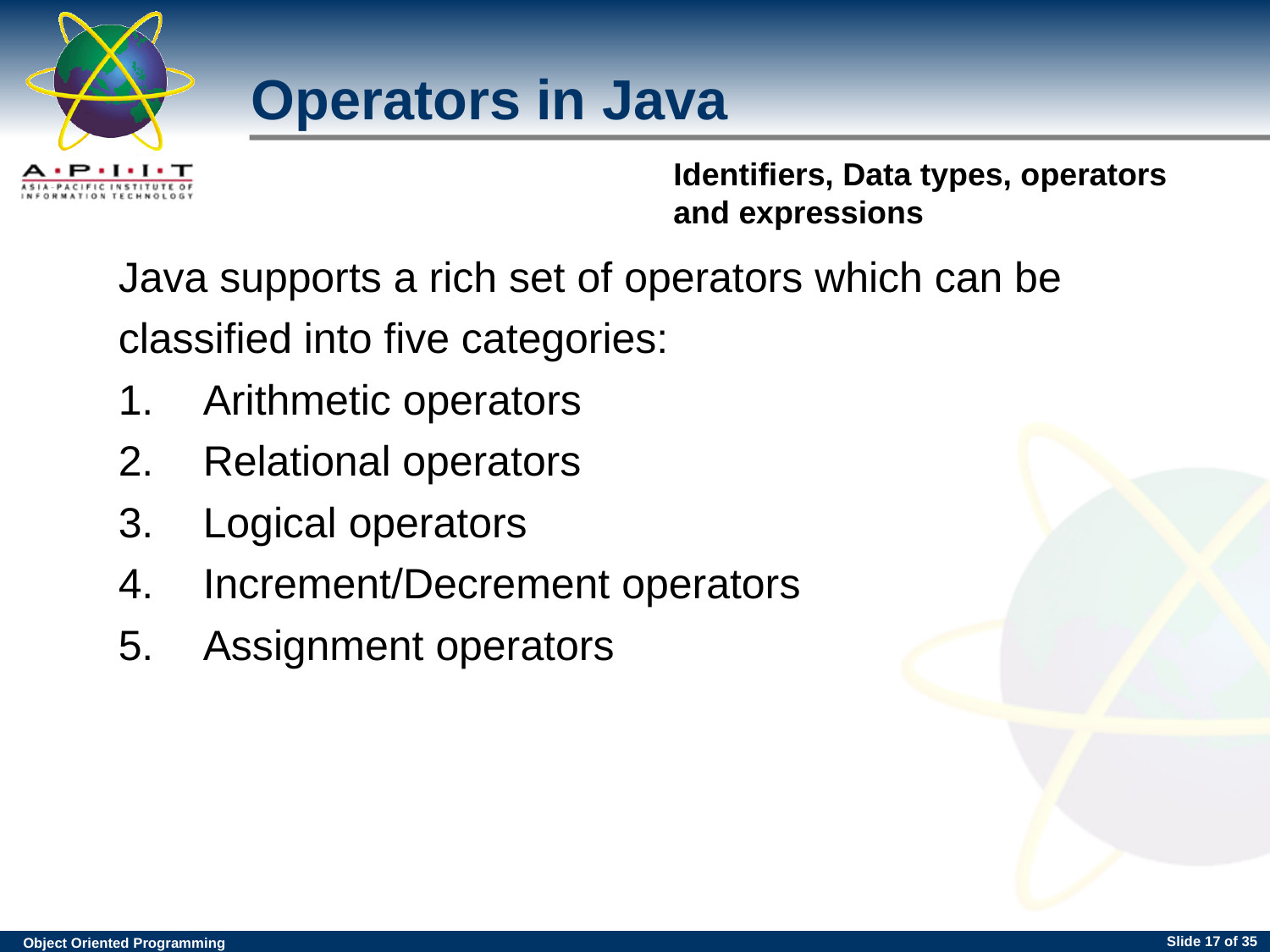

Operators in Java
Java supports a rich set of operators which can be
classified into five categories:
1.  	Arithmetic operators
2.  	Relational operators
3. 	Logical operators
Increment/Decrement operators
Assignment operators

Slide 17 of 35